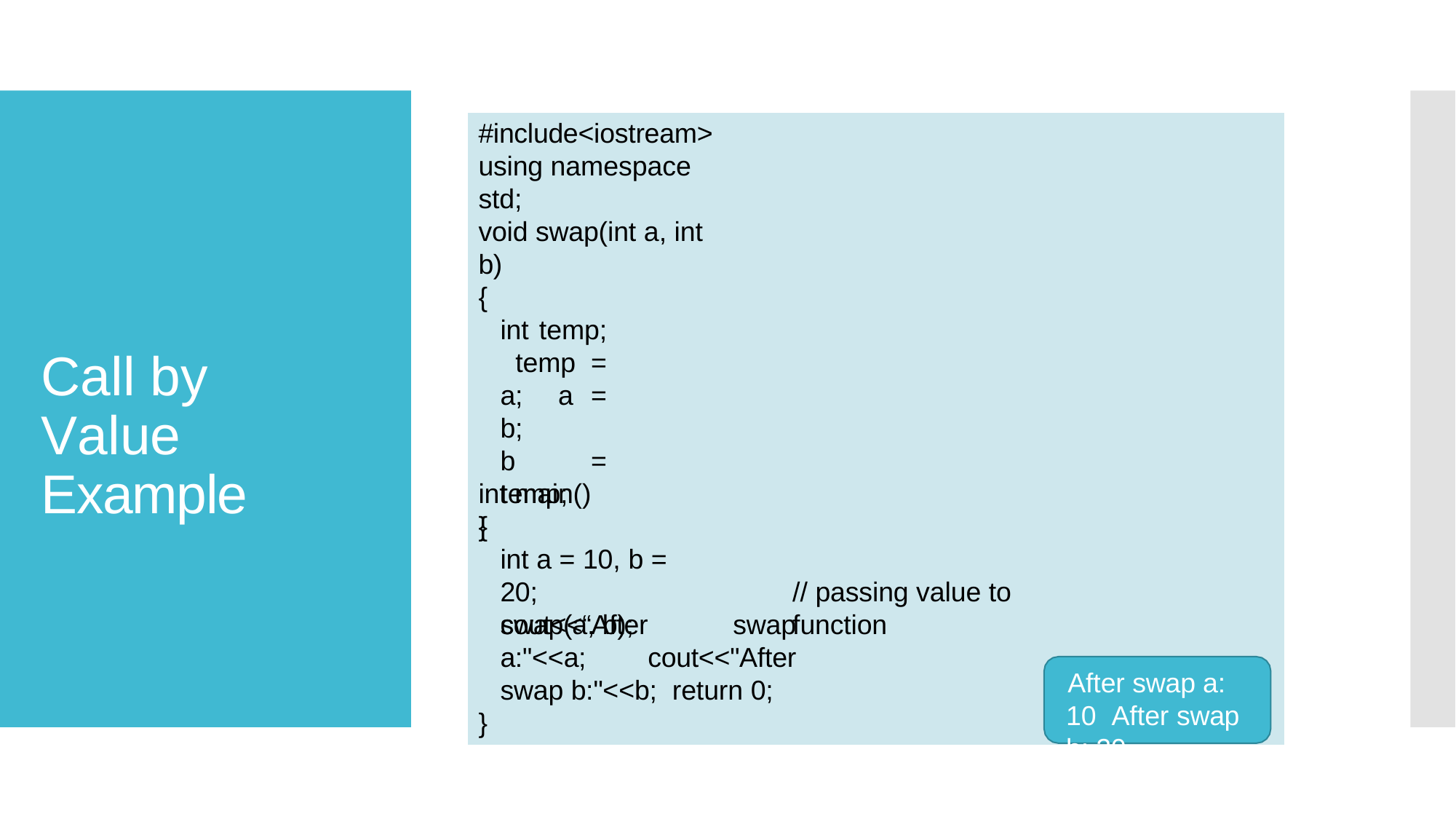

#include<iostream>  using namespace std;
void swap(int a, int b)
{
int temp;  temp = a;  a = b;
b = temp;
}
Call by Value  Example
int main()
{
int a = 10, b = 20;
swap(a, b);
// passing value to function
cout<<“After swap a:"<<a;  cout<<"After swap b:"<<b;  return 0;

After swap a: 10  After swap b: 20
}